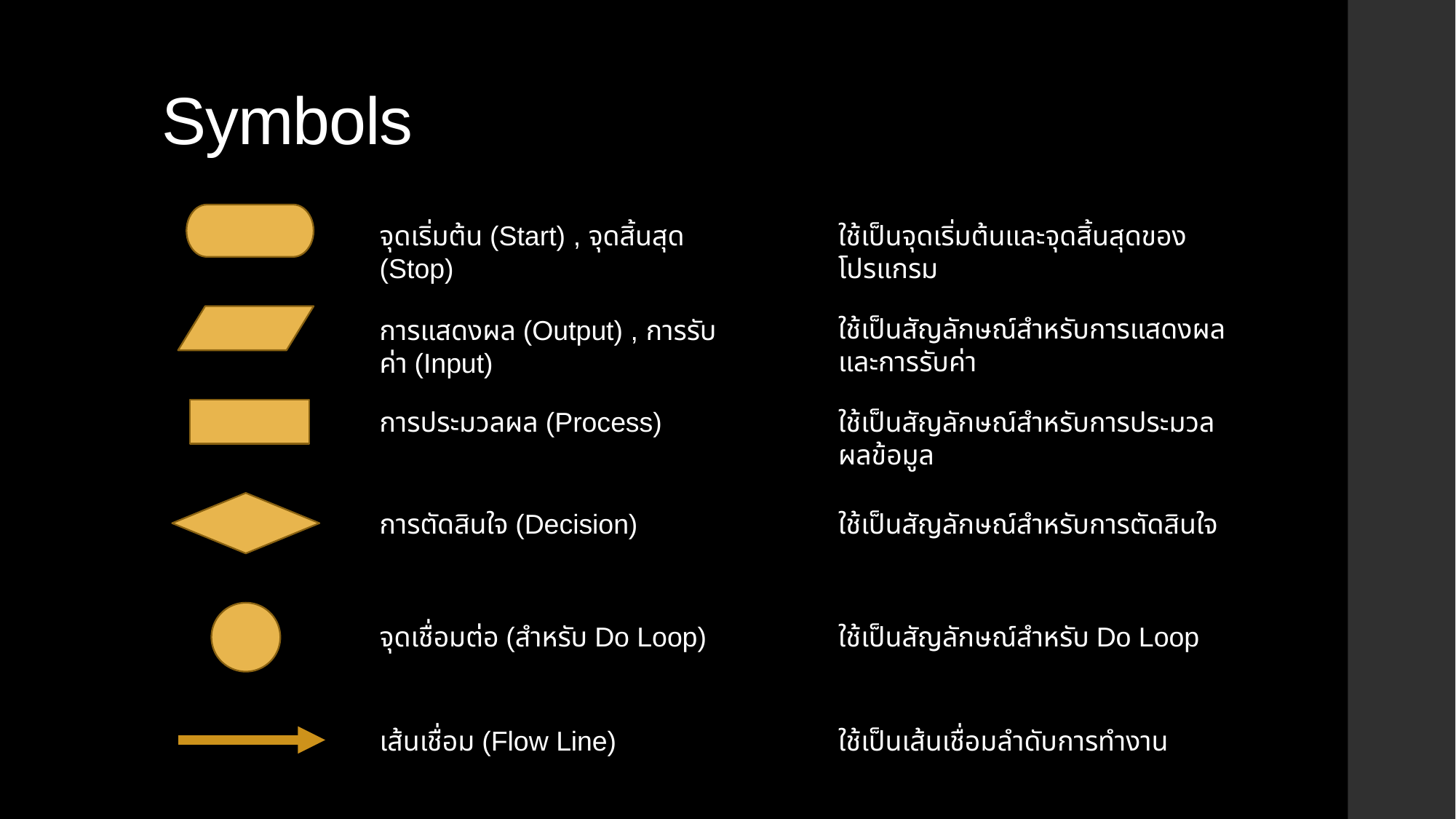

# Symbols

จุดเริ่มต้น (Start) , จุดสิ้นสุด (Stop)
ใช้เป็นจุดเริ่มต้นและจุดสิ้นสุดของโปรแกรม

ใช้เป็นสัญลักษณ์สำหรับการแสดงผลและการรับค่า
การแสดงผล (Output) , การรับค่า (Input)
ใช้เป็นสัญลักษณ์สำหรับการประมวลผลข้อมูล

การประมวลผล (Process)

การตัดสินใจ (Decision)
ใช้เป็นสัญลักษณ์สำหรับการตัดสินใจ

จุดเชื่อมต่อ (สำหรับ Do Loop)
ใช้เป็นสัญลักษณ์สำหรับ Do Loop
เส้นเชื่อม (Flow Line)
ใช้เป็นเส้นเชื่อมลำดับการทำงาน